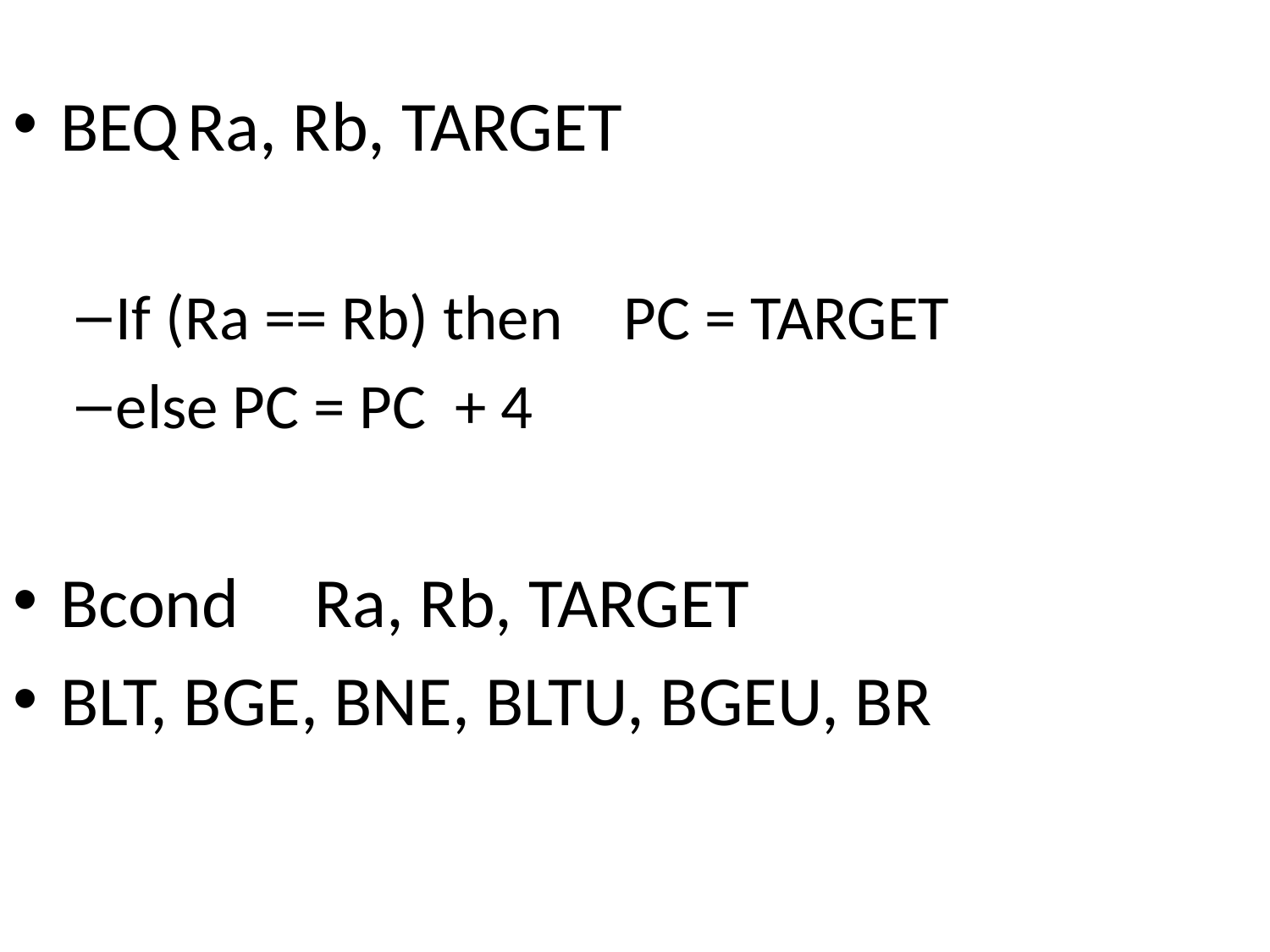

#
BEQ	Ra, Rb, TARGET

If (Ra == Rb) then	PC = TARGET
else PC = PC  + 4

Bcond	Ra, Rb, TARGET
BLT, BGE, BNE, BLTU, BGEU, BR